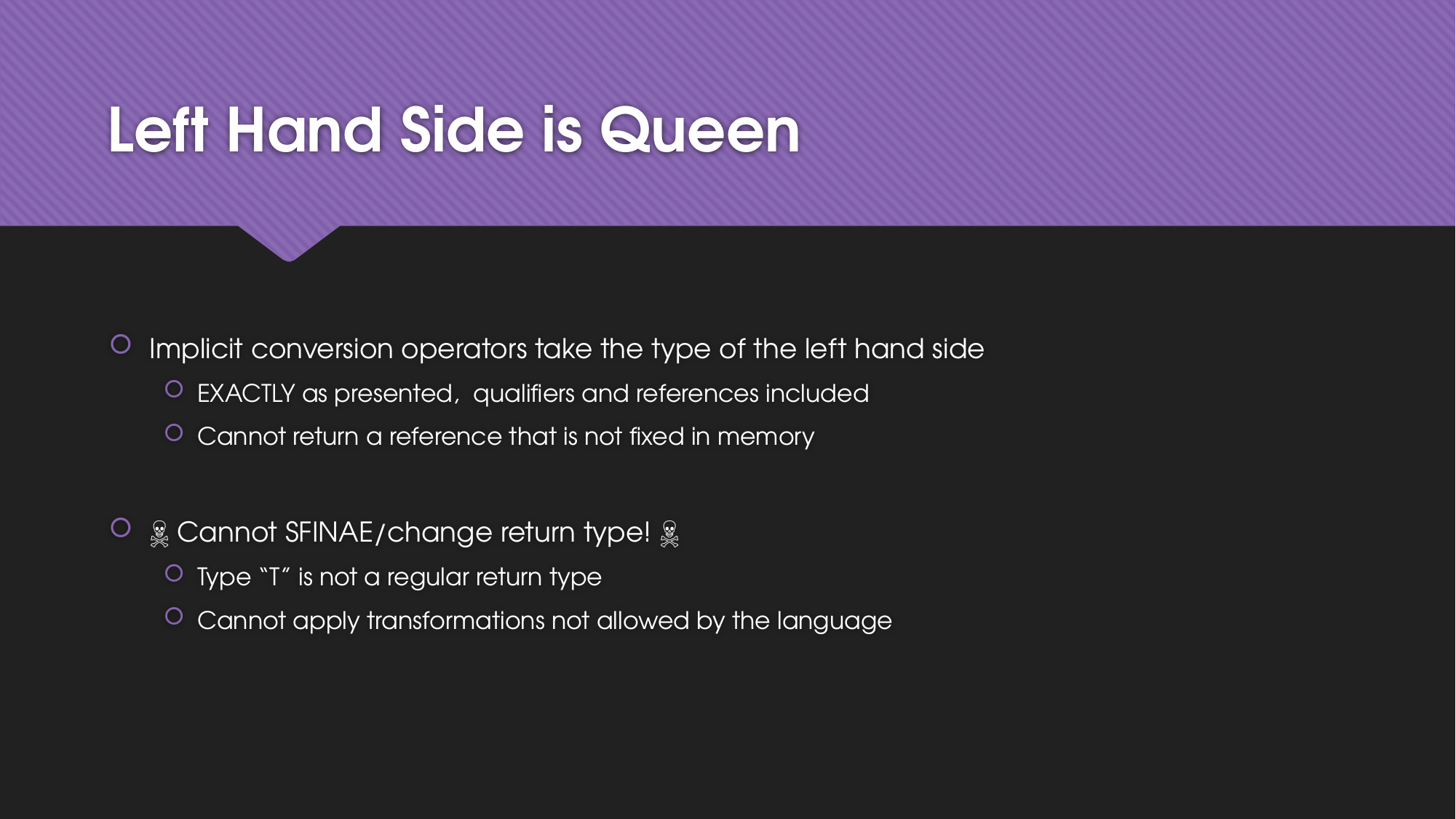

# Left Hand Side is Queen
Implicit conversion operators take the type of the left hand side
EXACTLY as presented,  qualifiers and references included
Cannot return a reference that is not fixed in memory

☠️ Cannot SFINAE/change return type! ☠️
Type “T” is not a regular return type
Cannot apply transformations not allowed by the language